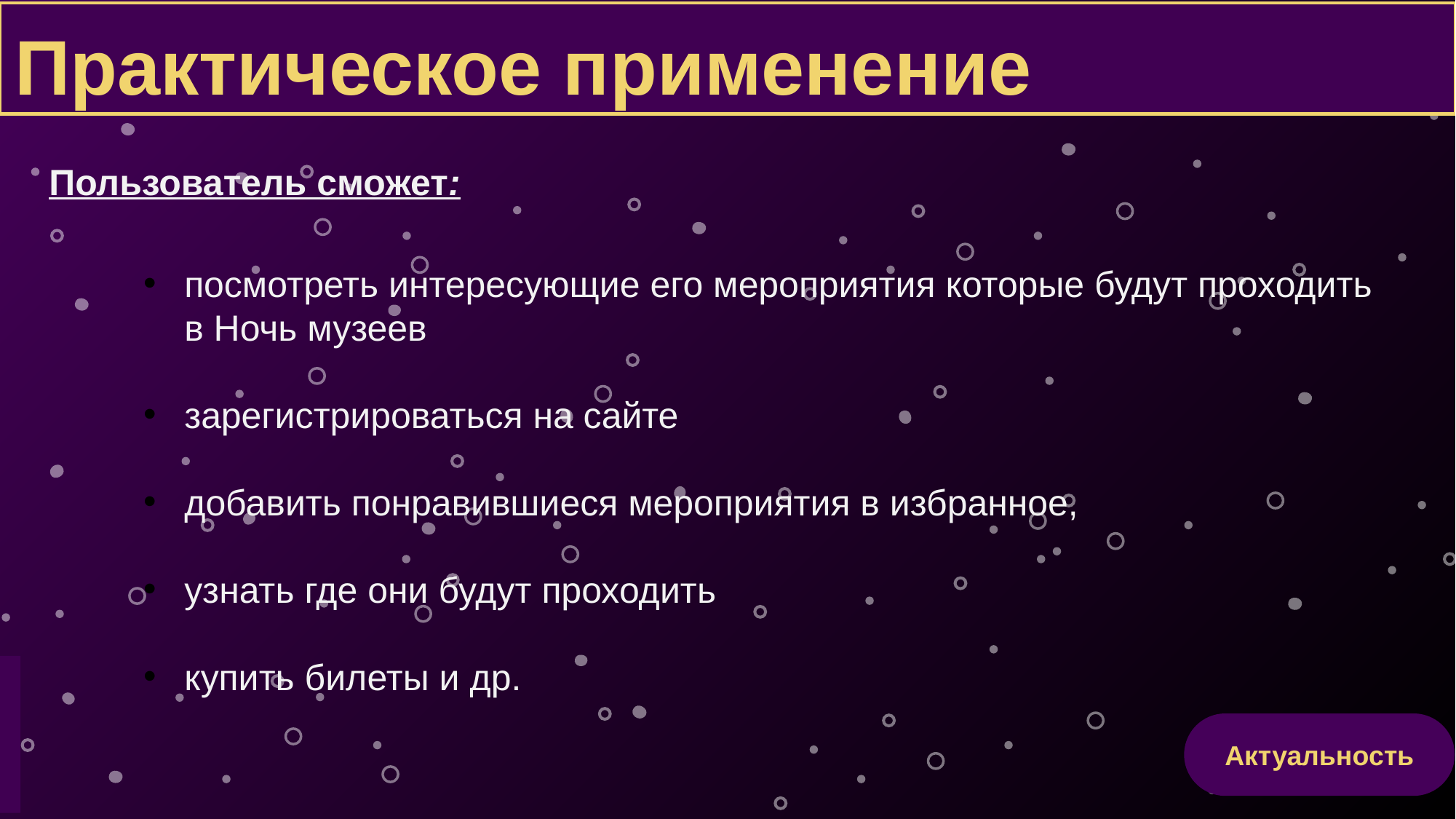

# Практическое применение
Пользователь сможет:

посмотреть интересующие его мероприятия которые будут проходить в Ночь музеев

зарегистрироваться на сайте

добавить понравившиеся мероприятия в избранное,

узнать где они будут проходить

купить билеты и др.

Актуальность